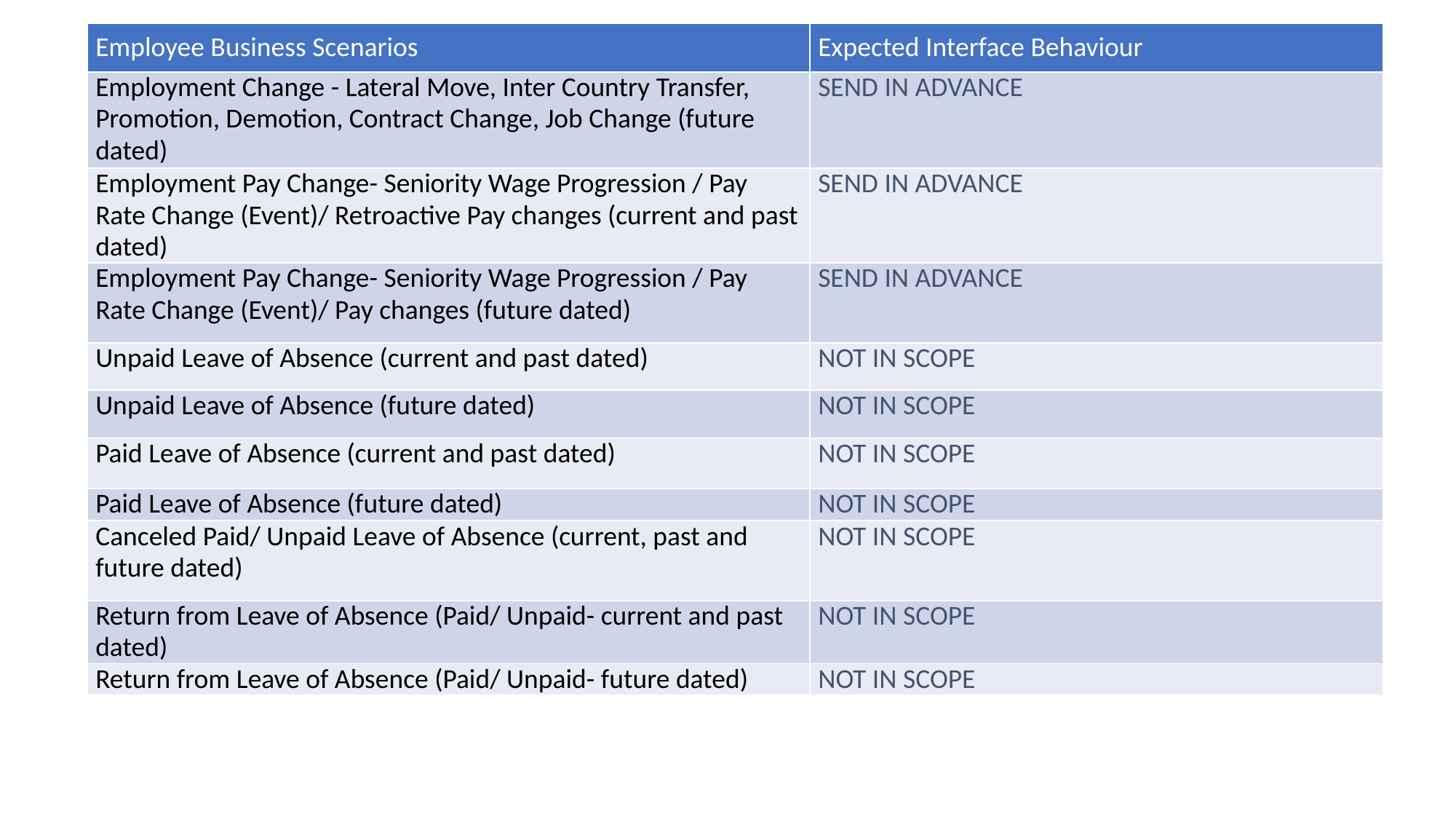

| Employee Business Scenarios | Expected Interface Behaviour |
| --- | --- |
| Employment Change - Lateral Move, Inter Country Transfer, Promotion, Demotion, Contract Change, Job Change (future dated) | SEND IN ADVANCE |
| Employment Pay Change- Seniority Wage Progression / Pay Rate Change (Event)/ Retroactive Pay changes (current and past dated) | SEND IN ADVANCE |
| Employment Pay Change- Seniority Wage Progression / Pay Rate Change (Event)/ Pay changes (future dated) | SEND IN ADVANCE |
| Unpaid Leave of Absence (current and past dated) | NOT IN SCOPE |
| Unpaid Leave of Absence (future dated) | NOT IN SCOPE |
| Paid Leave of Absence (current and past dated) | NOT IN SCOPE |
| Paid Leave of Absence (future dated) | NOT IN SCOPE |
| Canceled Paid/ Unpaid Leave of Absence (current, past and future dated) | NOT IN SCOPE |
| Return from Leave of Absence (Paid/ Unpaid- current and past dated) | NOT IN SCOPE |
| Return from Leave of Absence (Paid/ Unpaid- future dated) | NOT IN SCOPE |
#